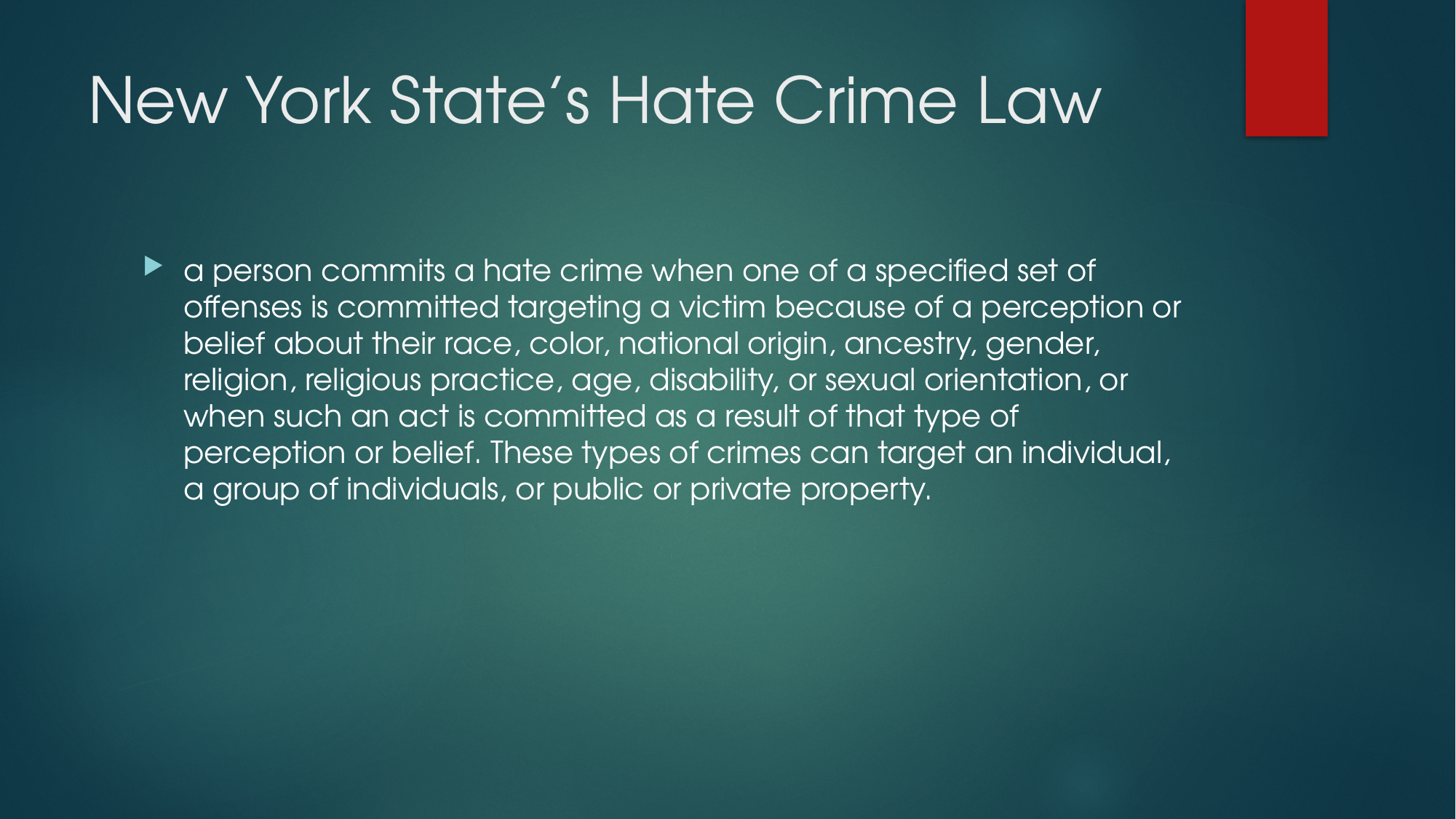

# New York State’s Hate Crime Law
a person commits a hate crime when one of a specified set of offenses is committed targeting a victim because of a perception or belief about their race, color, national origin, ancestry, gender, religion, religious practice, age, disability, or sexual orientation, or when such an act is committed as a result of that type of perception or belief. These types of crimes can target an individual, a group of individuals, or public or private property.